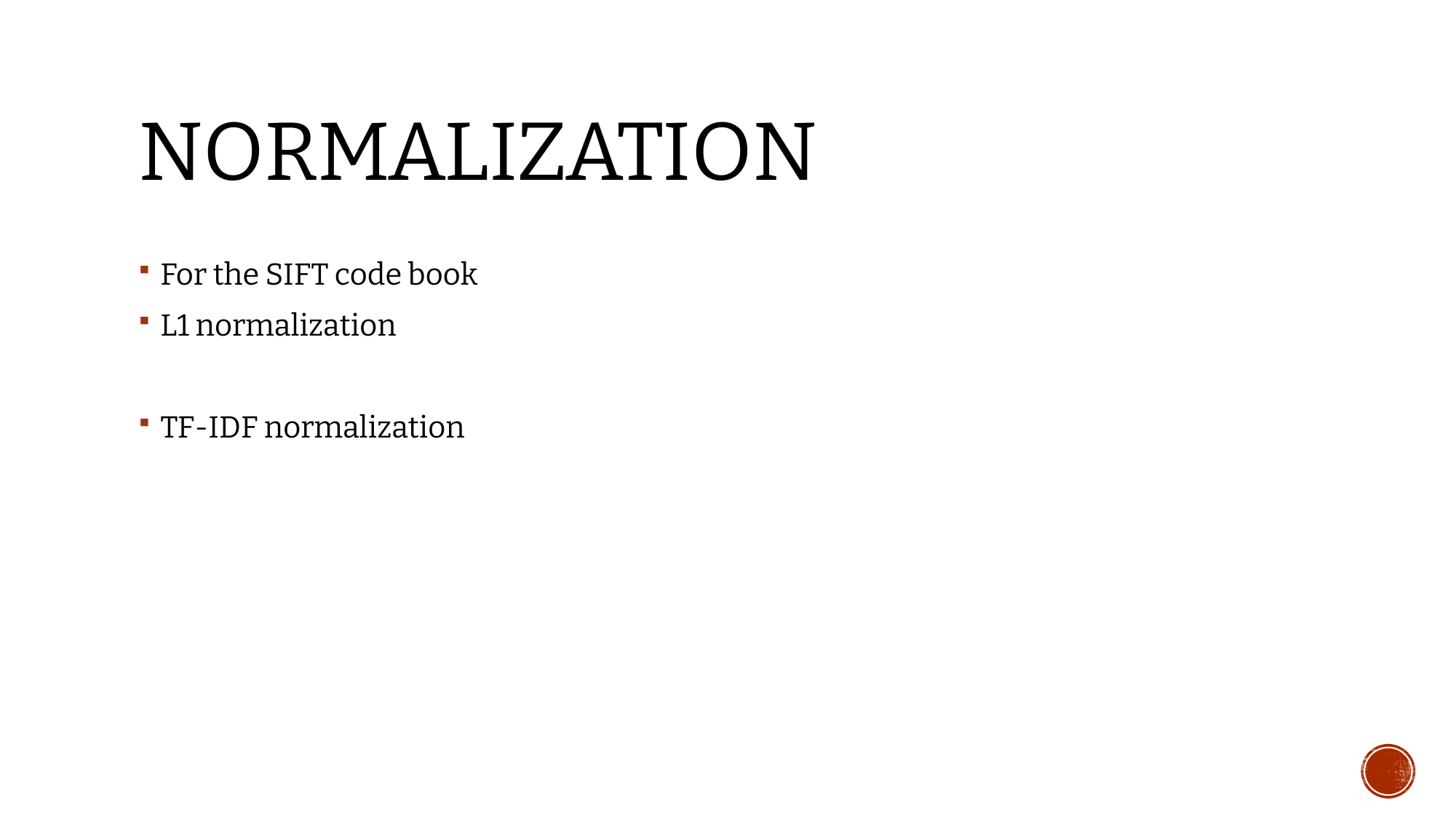

# Normalization
For the SIFT code book
L1 normalization

TF-IDF normalization